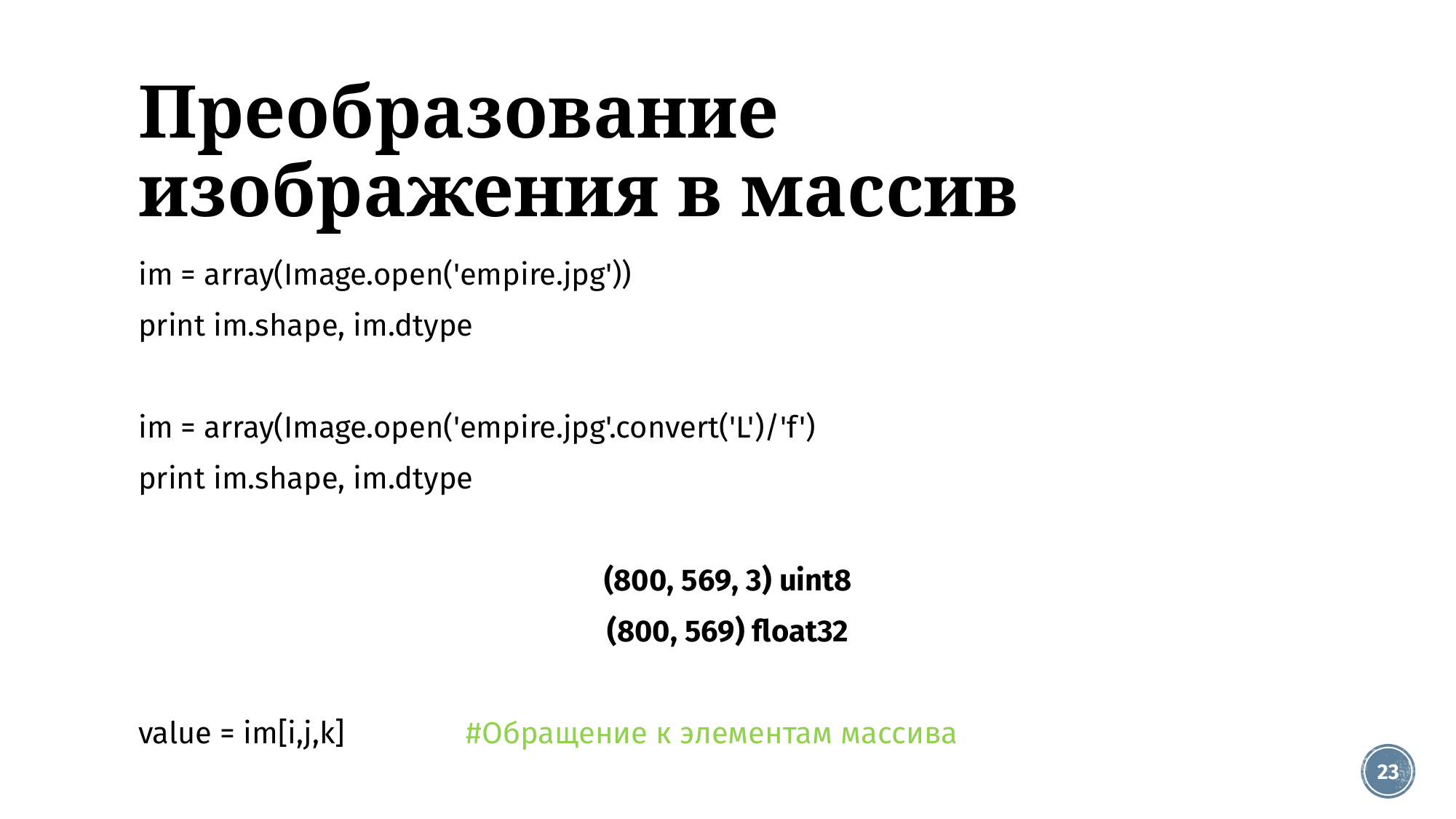

# Преобразование изображения в массив
im = array(Image.open('empire.jpg'))
print im.shape, im.dtype

im = array(Image.open('empire.jpg'.convert('L')/'f')
print im.shape, im.dtype

(800, 569, 3) uint8
(800, 569) float32

value = im[i,j,k]		#Обращение к элементам массива

23